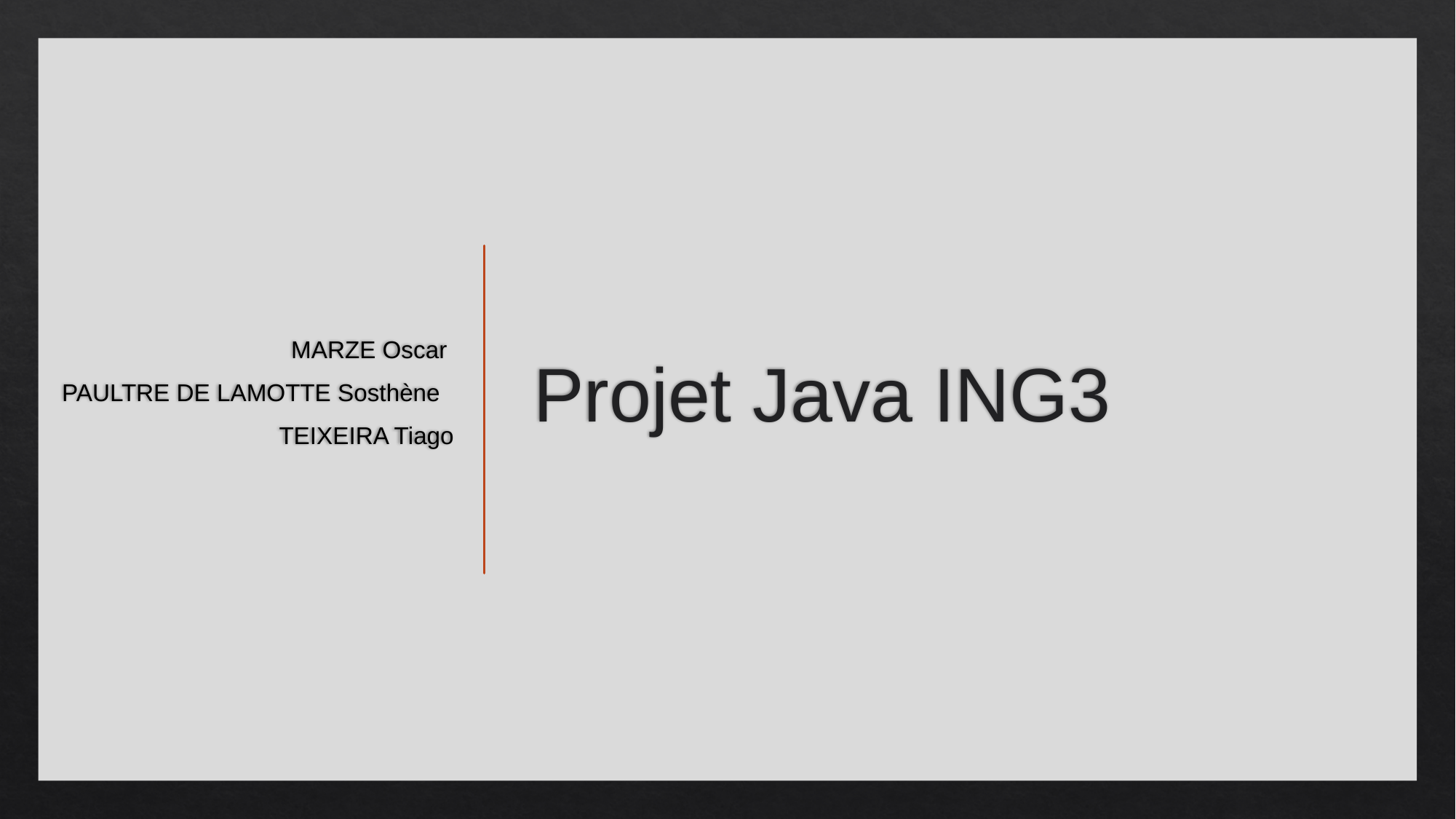

MARZE Oscar
PAULTRE DE LAMOTTE Sosthène
TEIXEIRA Tiago
# Projet Java ING3